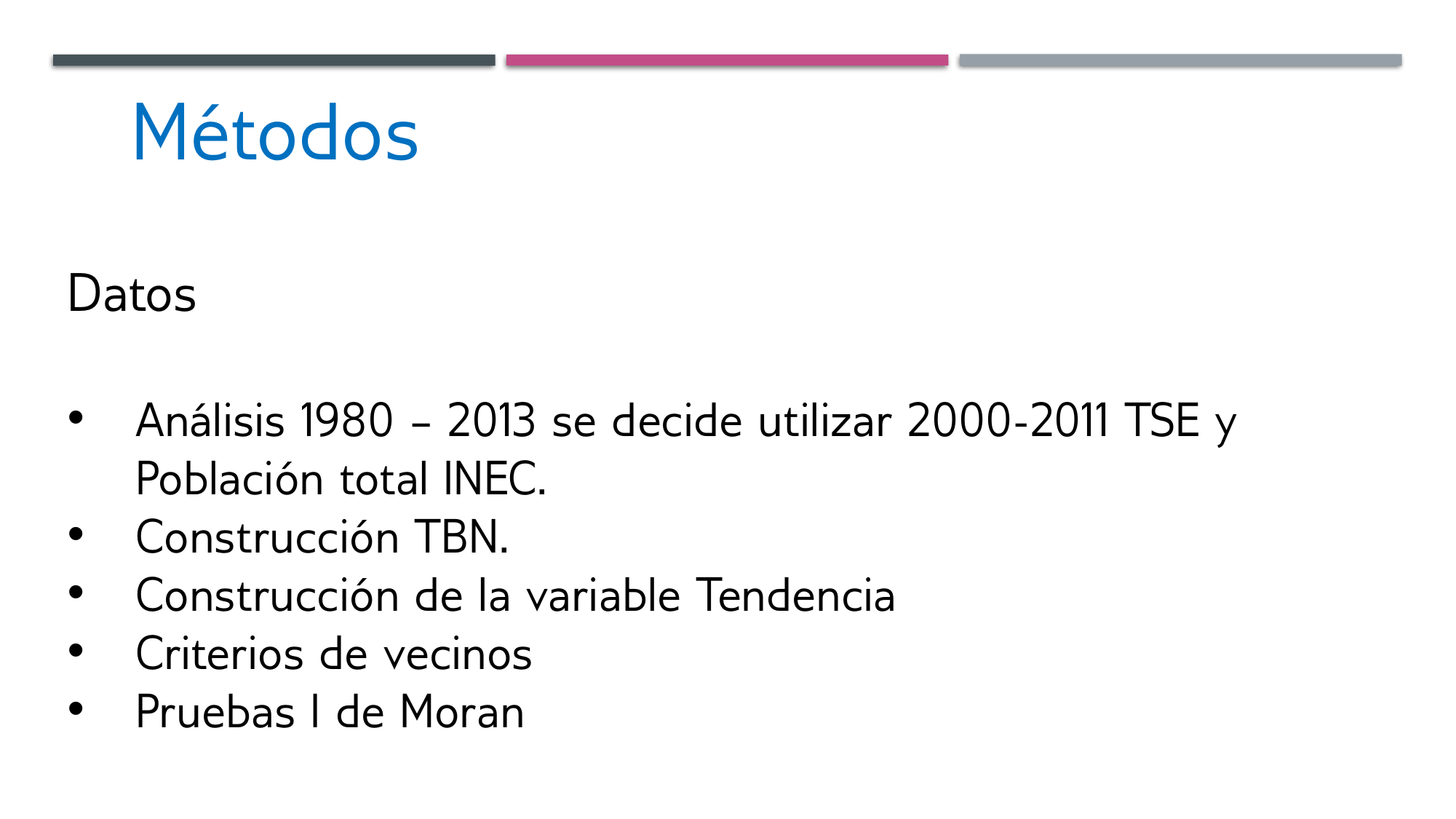

Métodos
Datos

Análisis 1980 – 2013 se decide utilizar 2000-2011 TSE y Población total INEC.
Construcción TBN.
Construcción de la variable Tendencia
Criterios de vecinos
Pruebas I de Moran